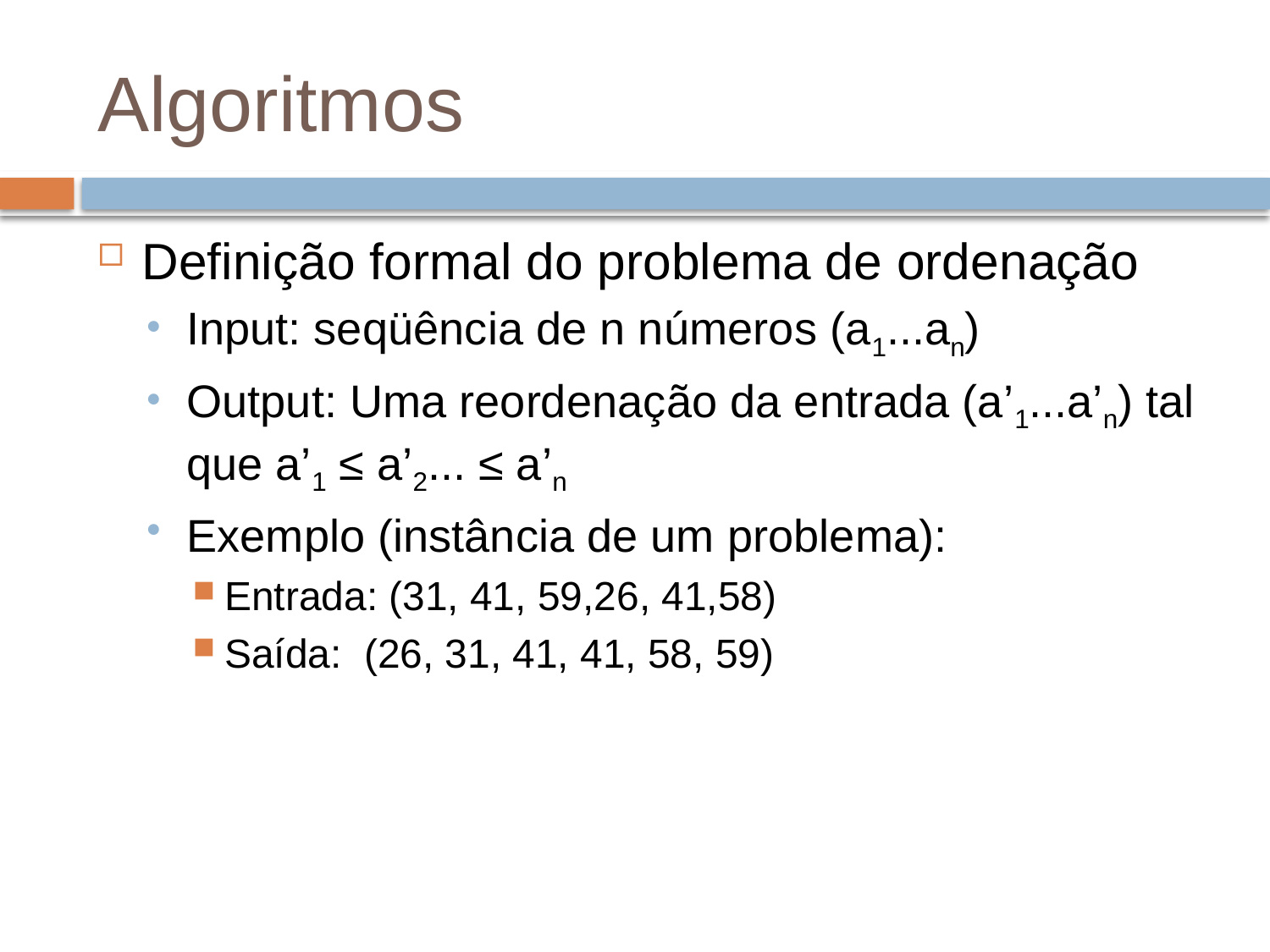

# Algoritmos
Definição formal do problema de ordenação
Input: seqüência de n números (a1...an)
Output: Uma reordenação da entrada (a’1...a’n) tal que a’1 ≤ a’2... ≤ a’n
Exemplo (instância de um problema):
Entrada: (31, 41, 59,26, 41,58)
Saída:  (26, 31, 41, 41, 58, 59)